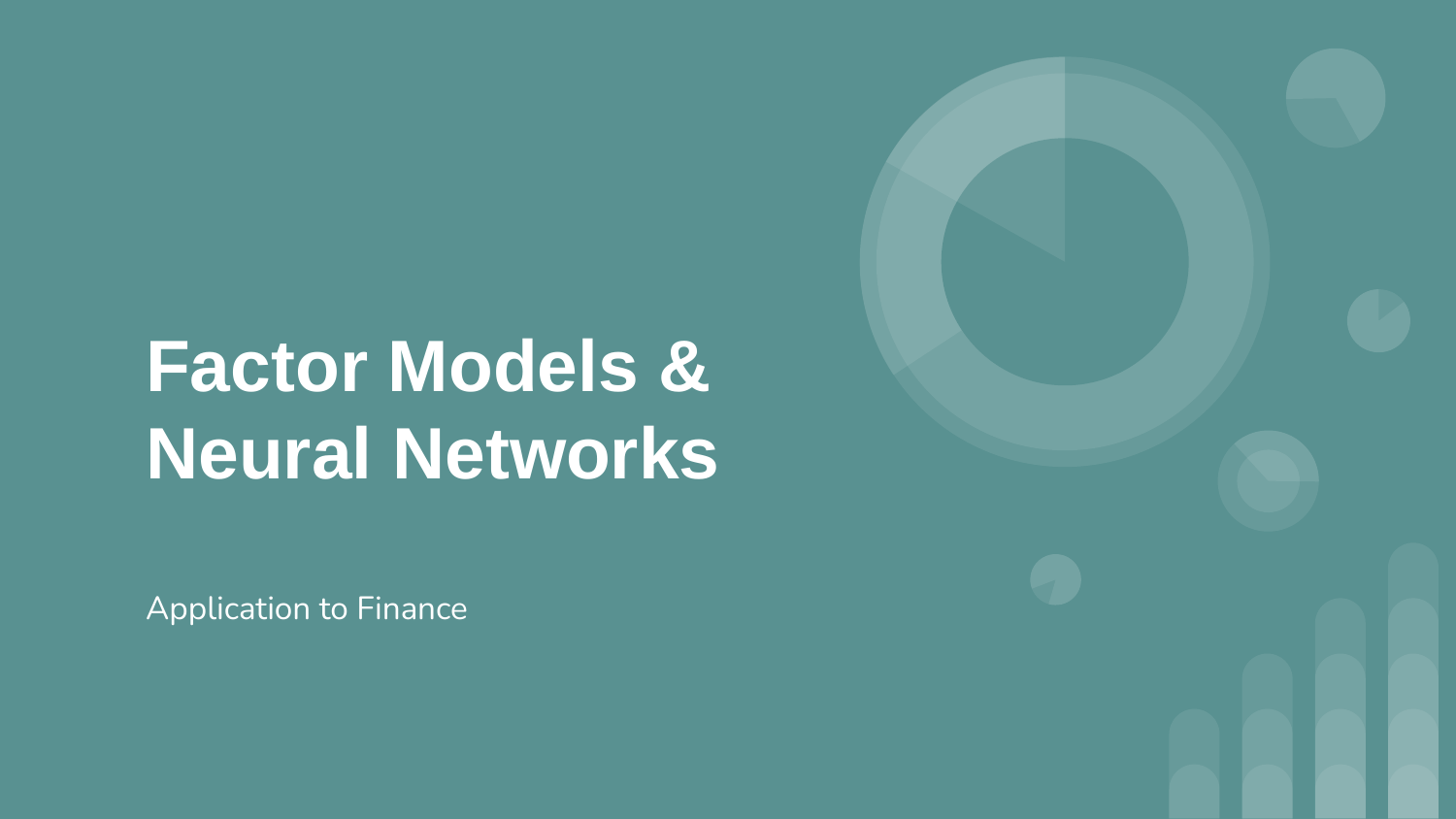

# Factor Models & Neural Networks
Application to Finance